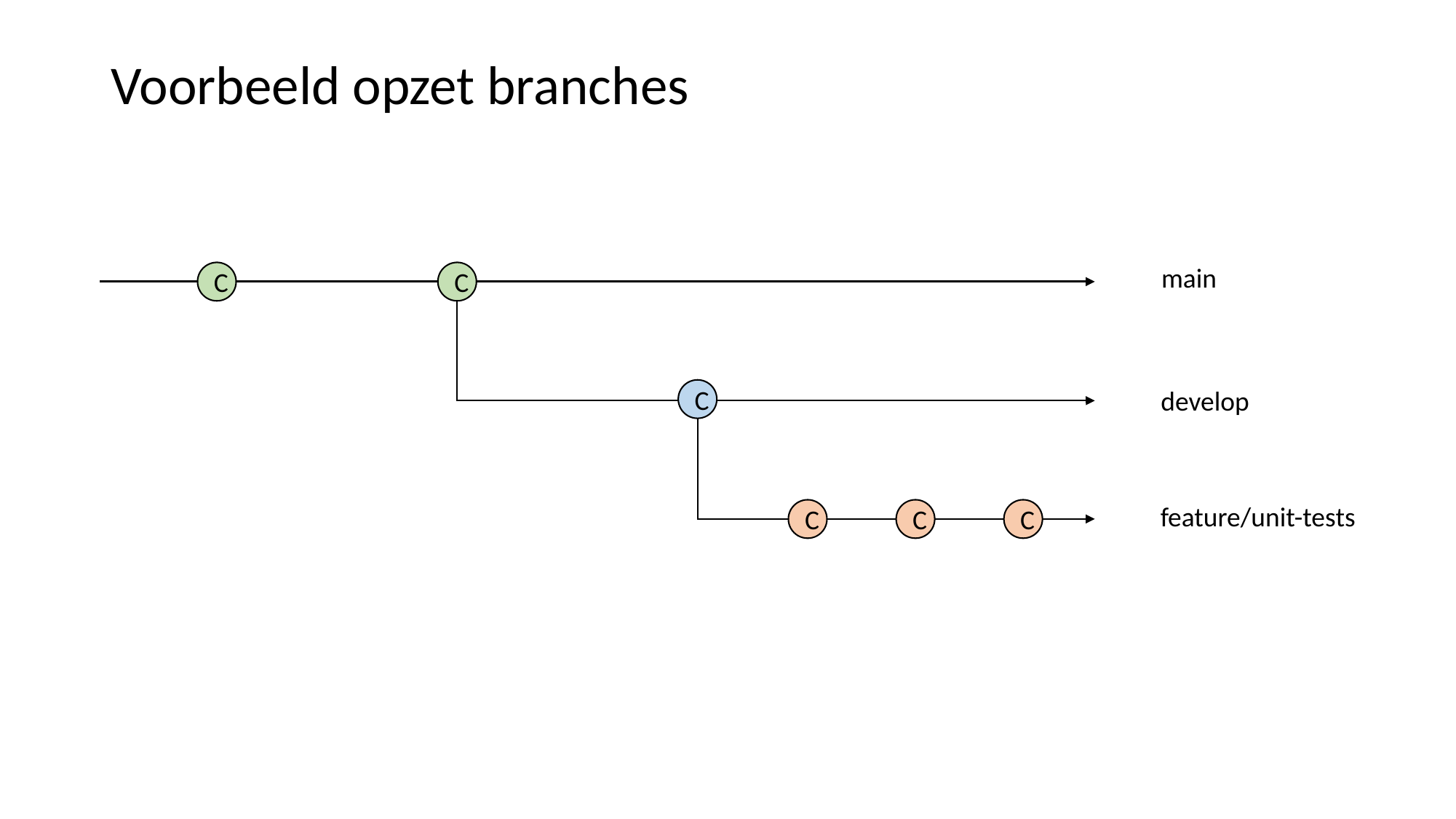

# Voorbeeld opzet branches
main
C
C
develop
C
feature/unit-tests
C
C
C